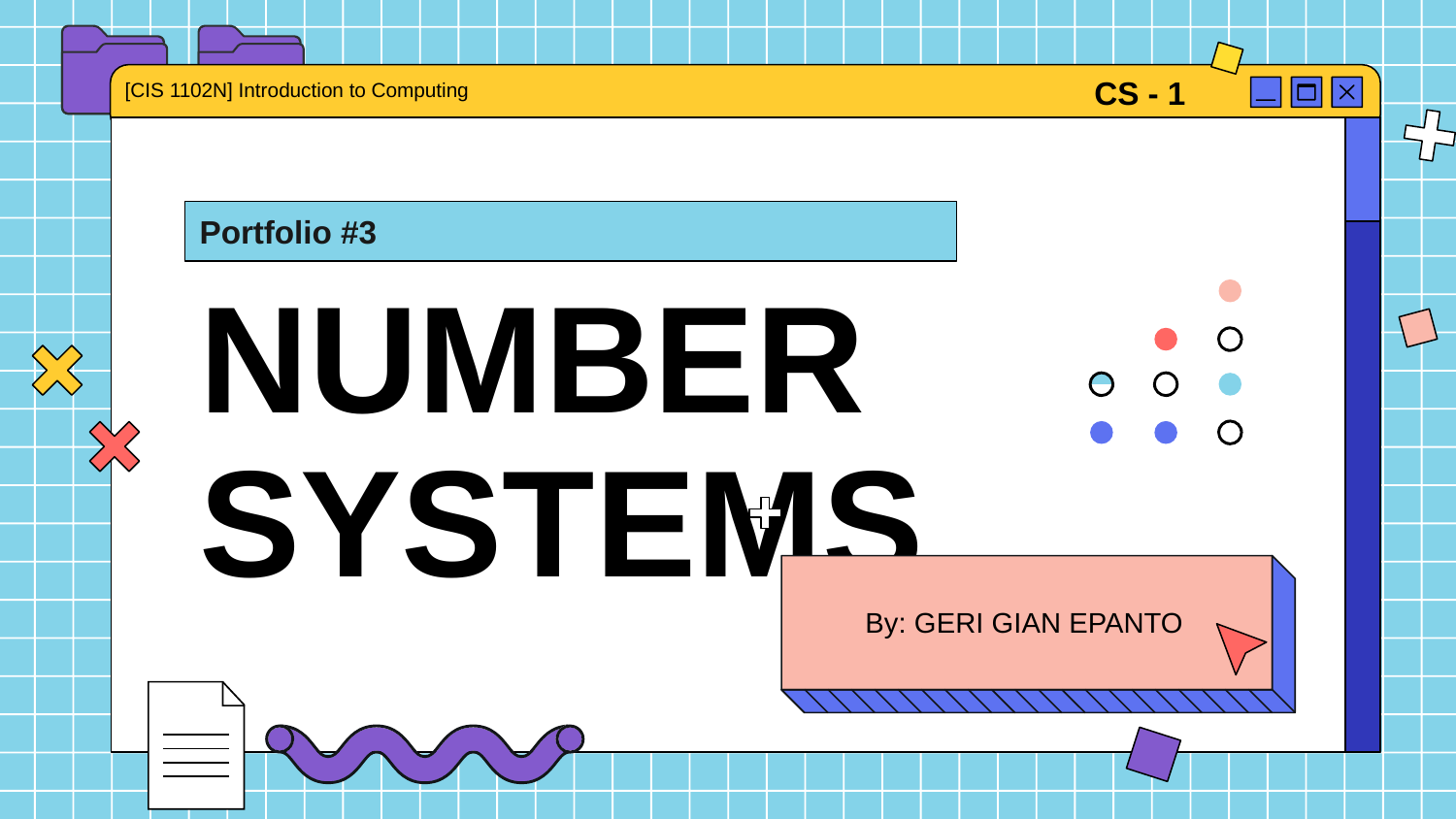

CS - 1
[CIS 1102N] Introduction to Computing

Portfolio #3
# NUMBER
SYSTEMS

By: GERI GIAN EPANTO